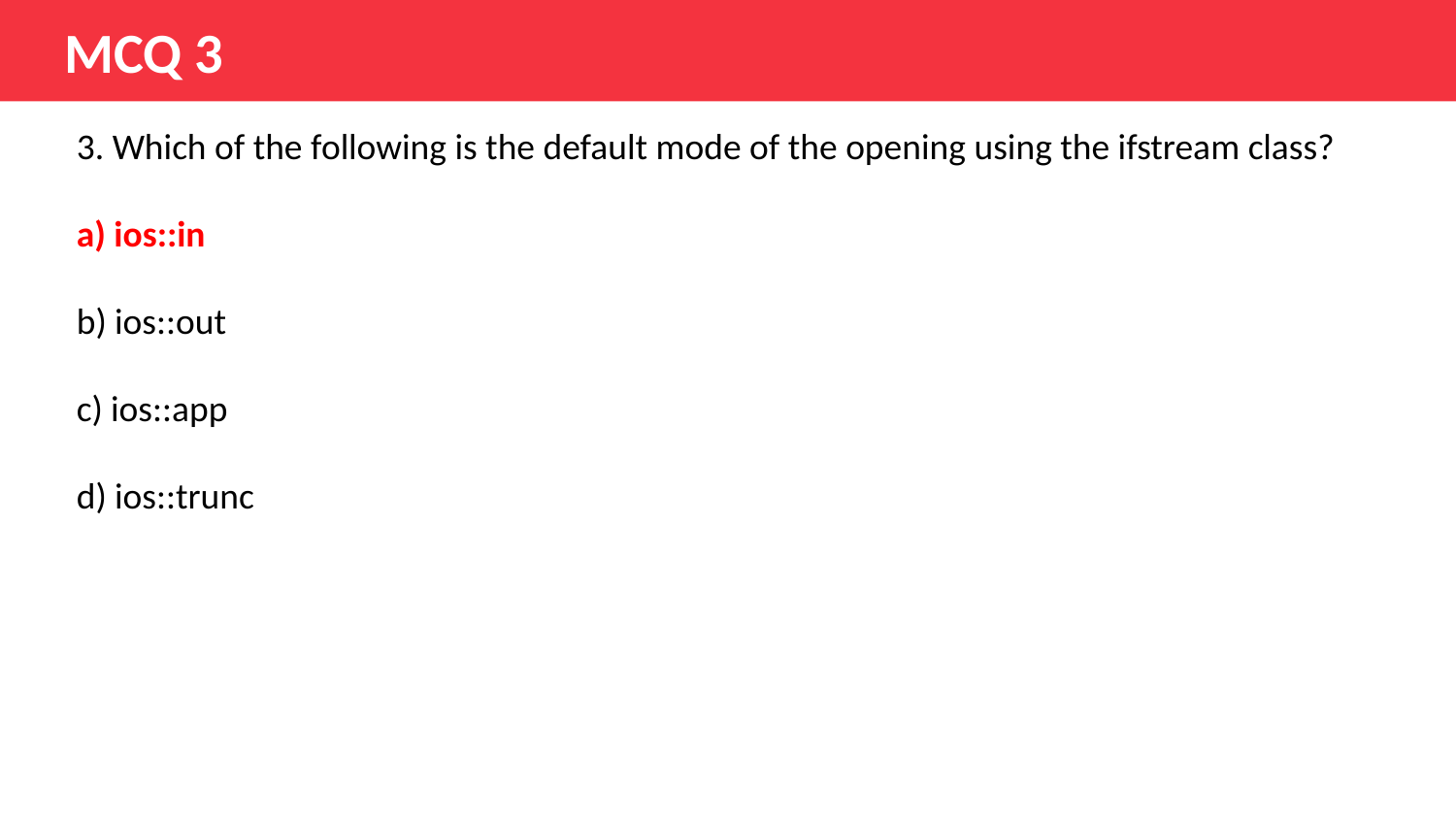

MCQ 3
3. Which of the following is the default mode of the opening using the ifstream class?
a) ios::in
b) ios::out
c) ios::app
d) ios::trunc